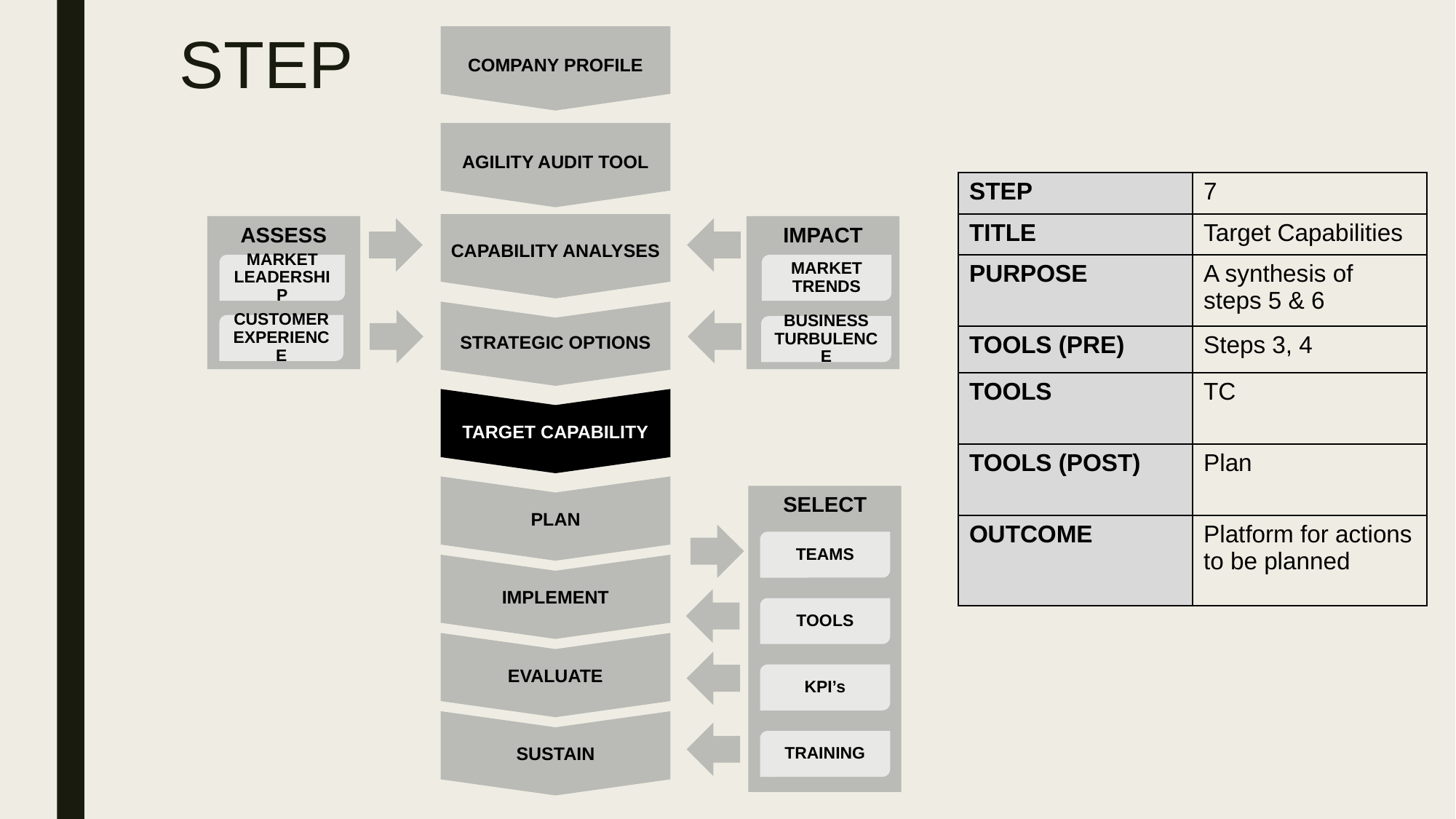

COMPANY PROFILE
STEP
AGILITY AUDIT TOOL
CAPABILITY ANALYSES
| STEP | 7 |
| --- | --- |
| TITLE | Target Capabilities |
| PURPOSE | A synthesis of steps 5 & 6 |
| TOOLS (PRE) | Steps 3, 4 |
| TOOLS | TC |
| TOOLS (POST) | Plan |
| OUTCOME | Platform for actions to be planned |
ASSESS

IMPACT

STRATEGIC OPTIONS
MARKET
LEADERSHIP
MARKET
TRENDS

CUSTOMER
EXPERIENCE
BUSINESS
TURBULENCE
TARGET CAPABILITY
PLAN
IMPLEMENT
SELECT
TEAMS
TOOLS
KPI’s
TRAINING

EVALUATE

SUSTAIN